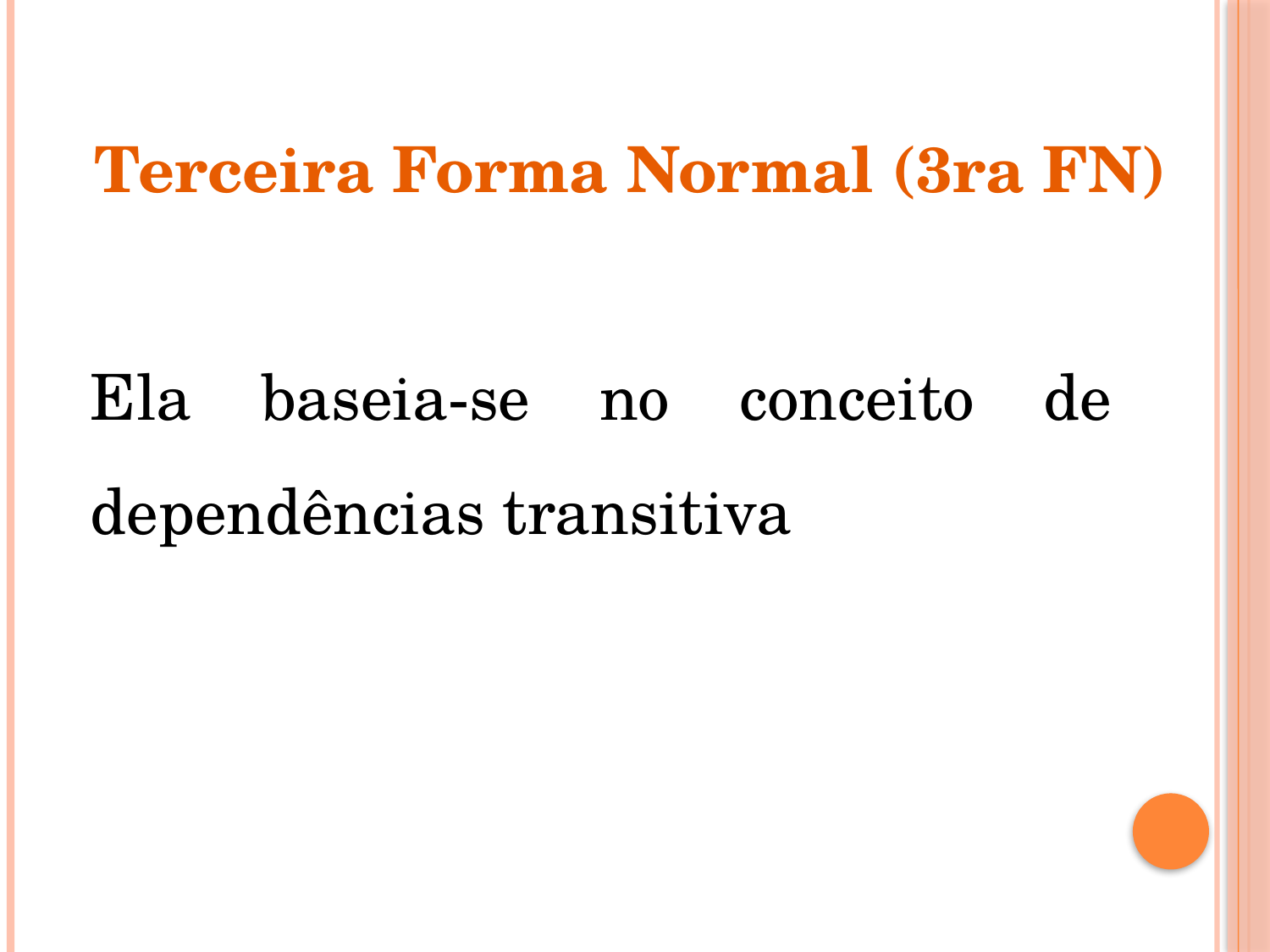

Terceira Forma Normal (3ra FN)
Ela baseia-se no conceito de dependências transitiva